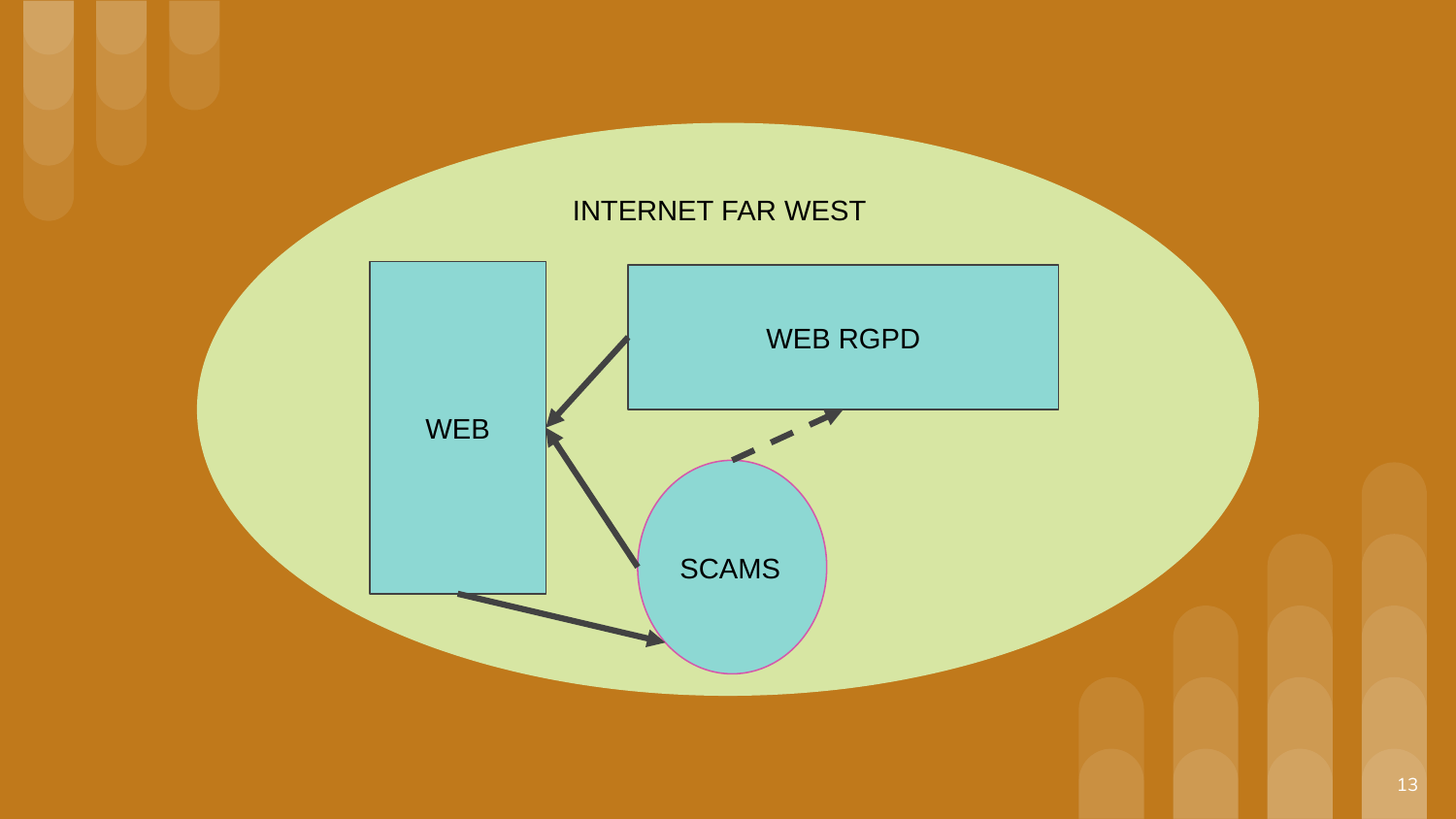

INTERNET FAR WEST
WEB
WEB RGPD
SCAMS
13